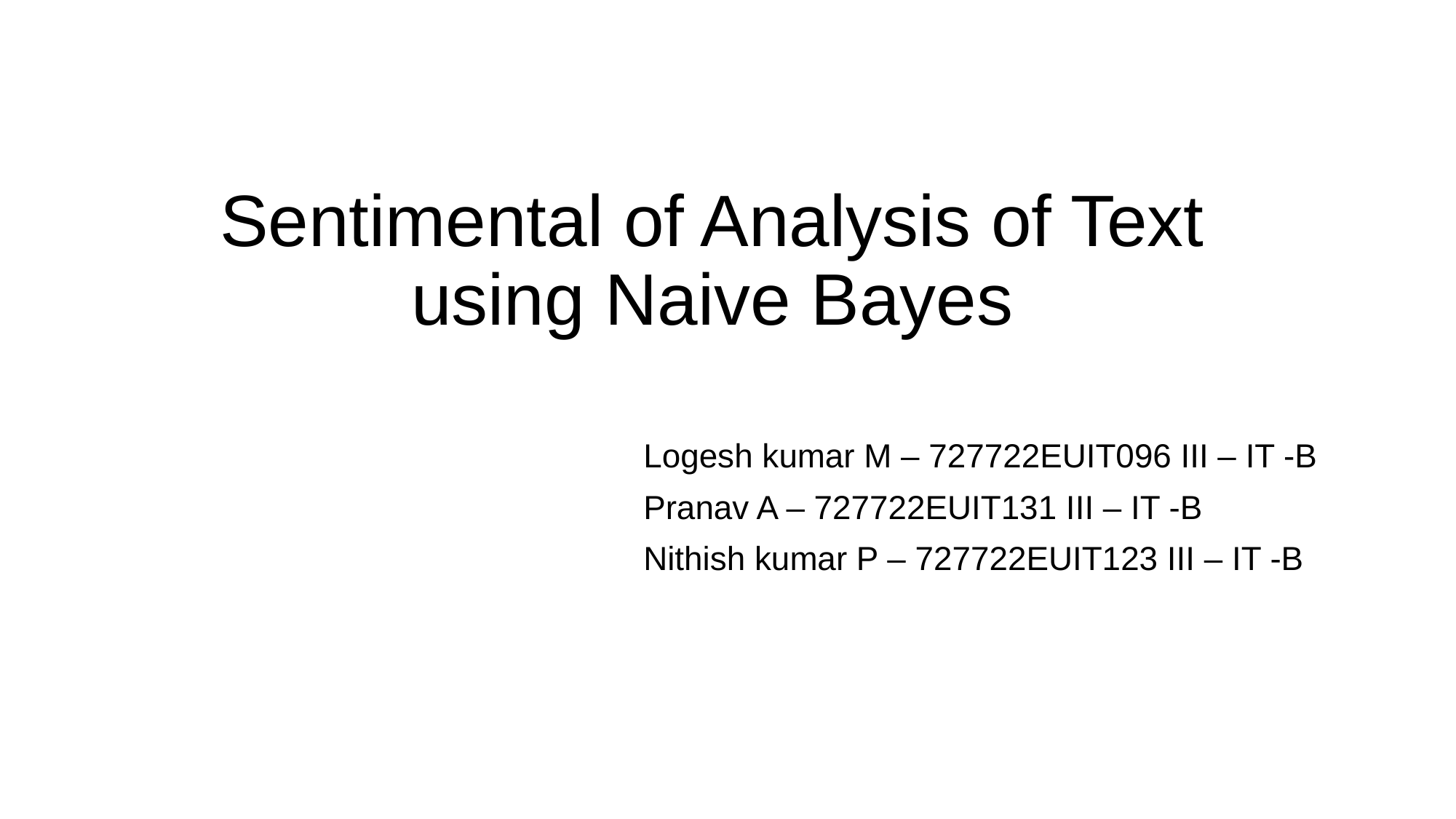

# Sentimental of Analysis of Text using Naive Bayes
Logesh kumar M – 727722EUIT096 III – IT -B
Pranav A – 727722EUIT131 III – IT -B
Nithish kumar P – 727722EUIT123 III – IT -B